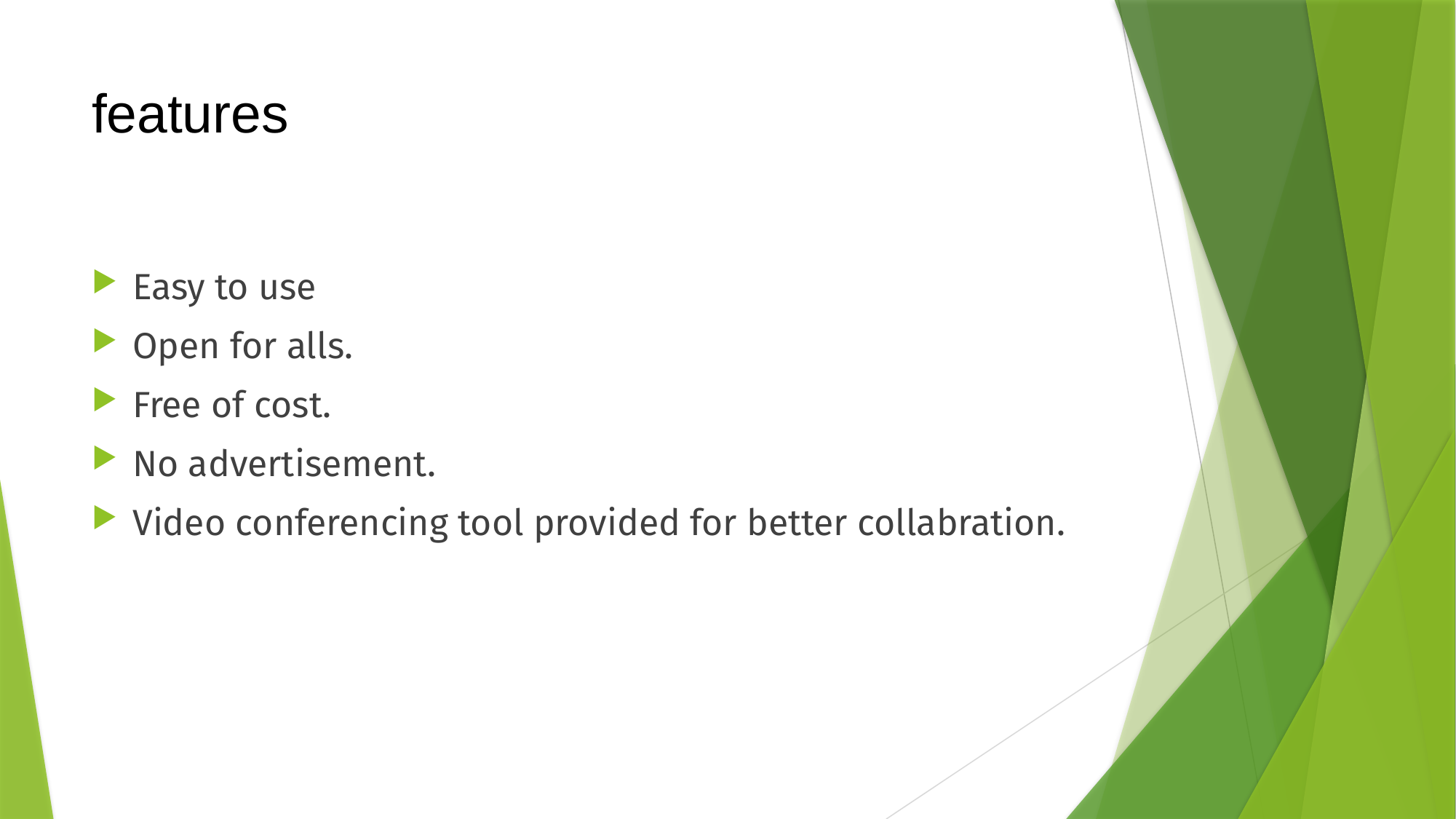

# features
Easy to use
Open for alls.
Free of cost.
No advertisement.
Video conferencing tool provided for better collabration.